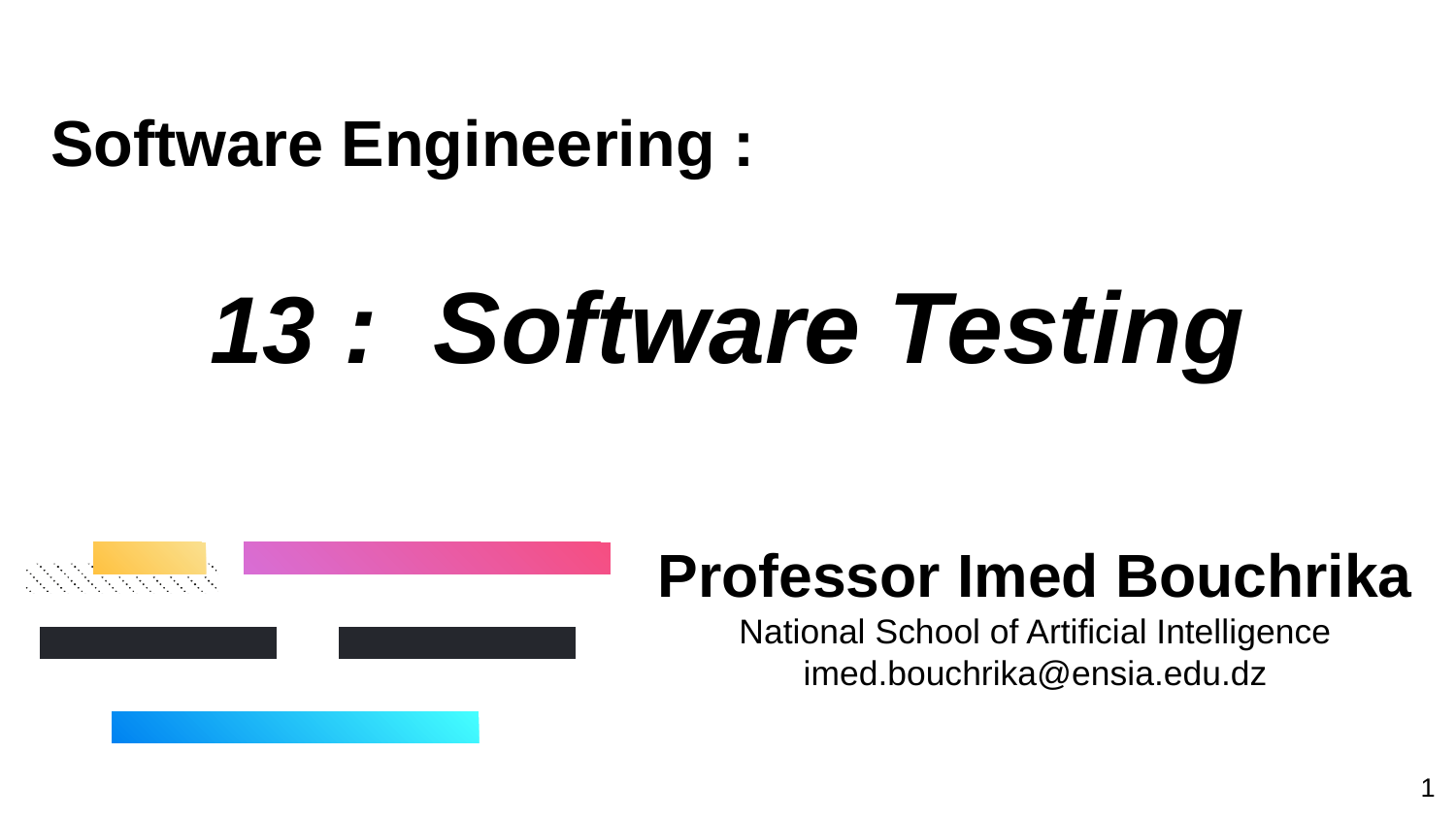

# Software Engineering :
13 :  Software Testing
Professor Imed Bouchrika
National School of Artificial Intelligence
imed.bouchrika@ensia.edu.dz
1